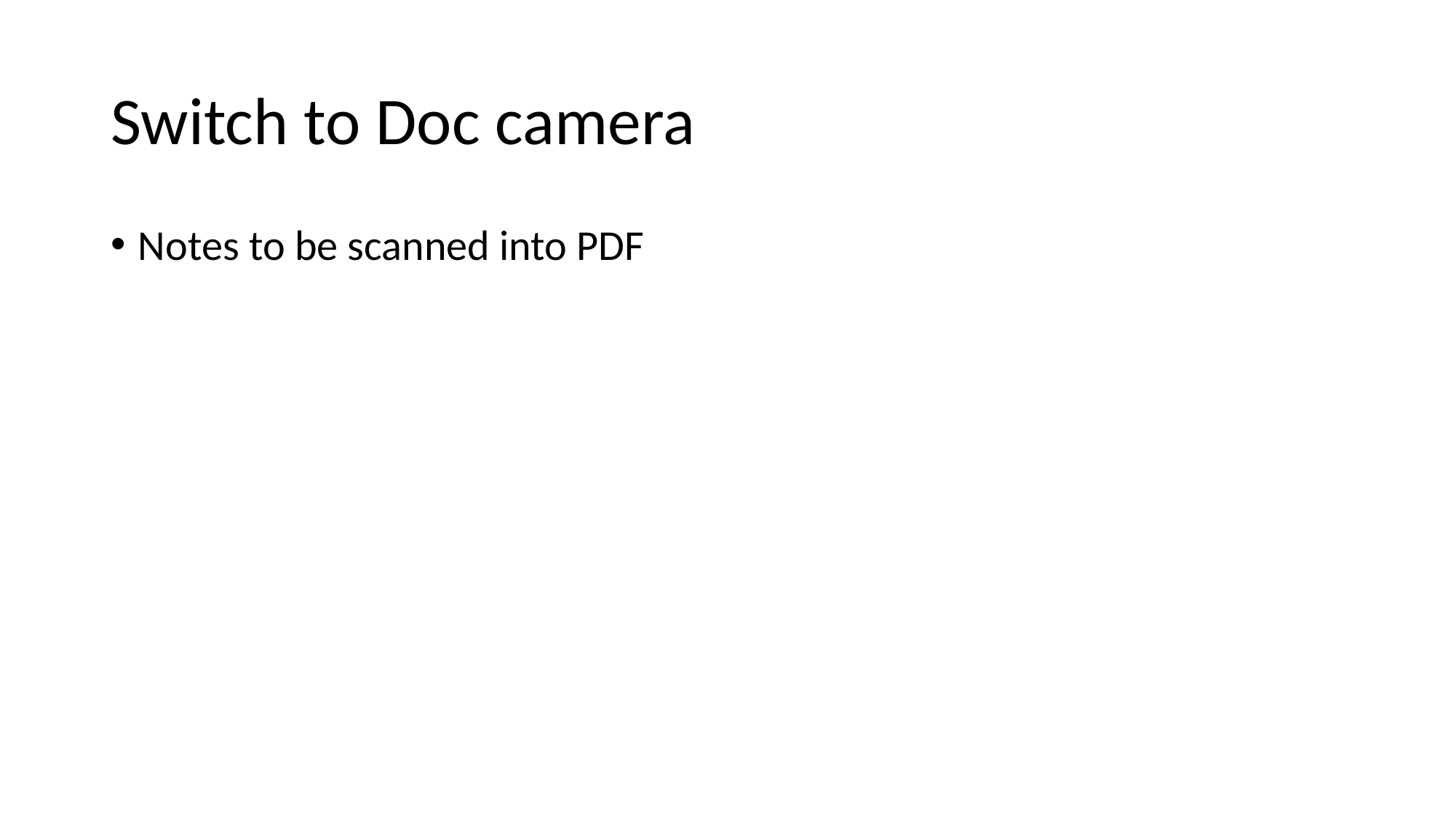

# Switch to Doc camera
Notes to be scanned into PDF